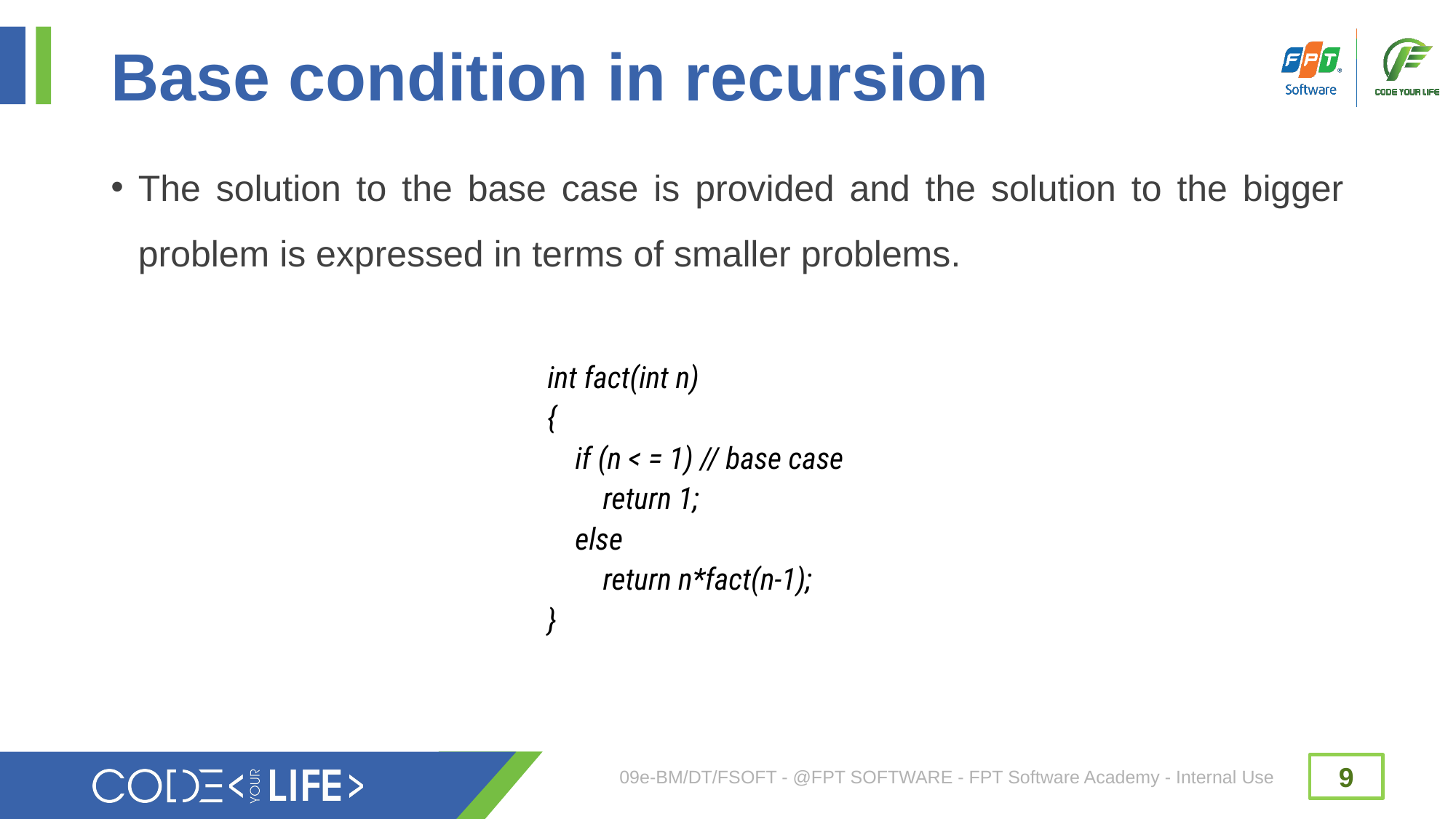

# Base condition in recursion
The solution to the base case is provided and the solution to the bigger problem is expressed in terms of smaller problems.

int fact(int n)
{
    if (n < = 1) // base case
        return 1;
    else
        return n*fact(n-1);
}
09e-BM/DT/FSOFT - @FPT SOFTWARE - FPT Software Academy - Internal Use
9